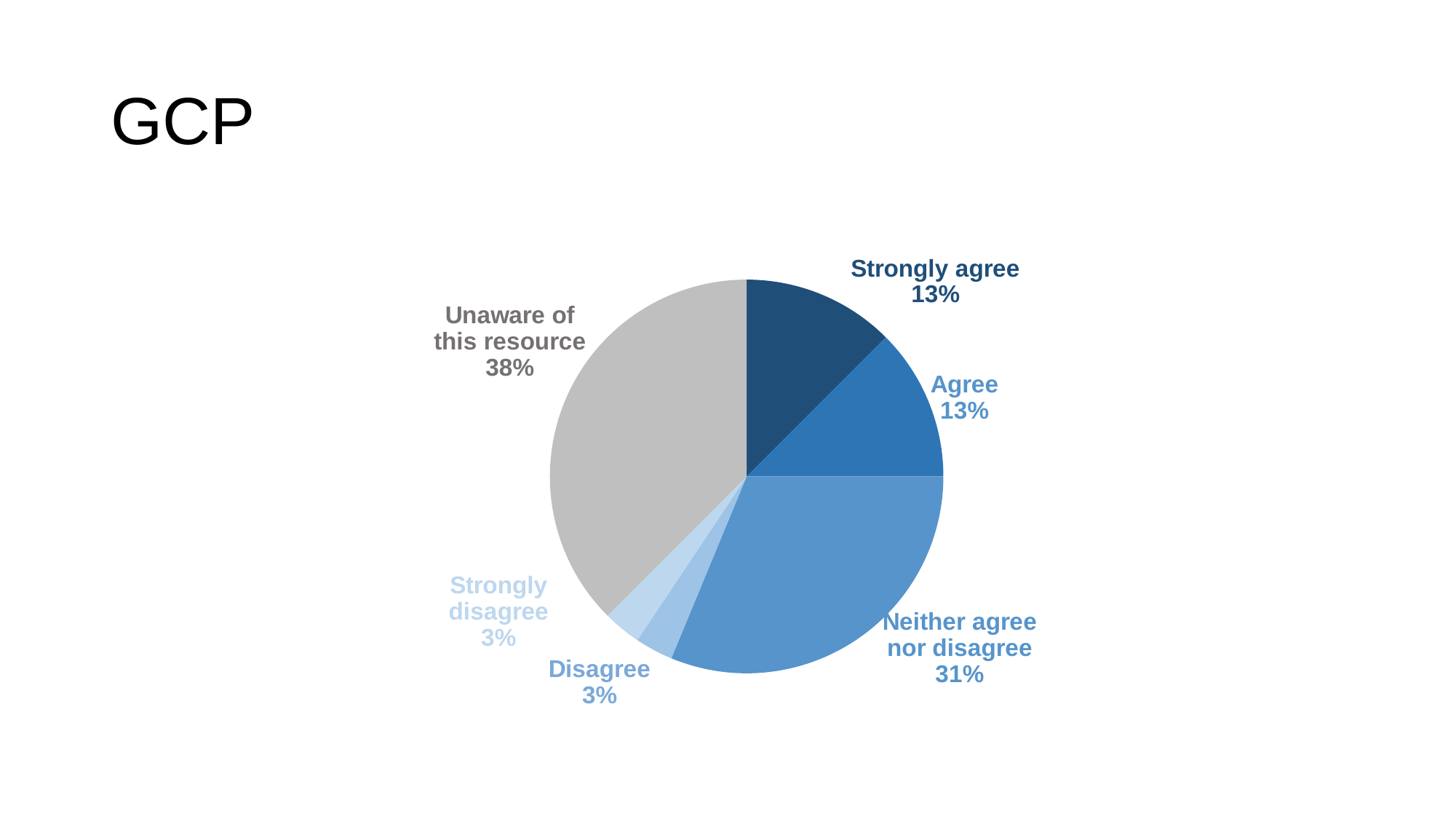

# GCP

### Chart

| Category |  |
|---|---|
| Strongly agree | 4.0 |
| Agree | 4.0 |
| Neither agree nor disagree | 10.0 |
| Disagree | 1.0 |
| Strongly disagree | 1.0 |
| Unaware of this resource | 12.0 |